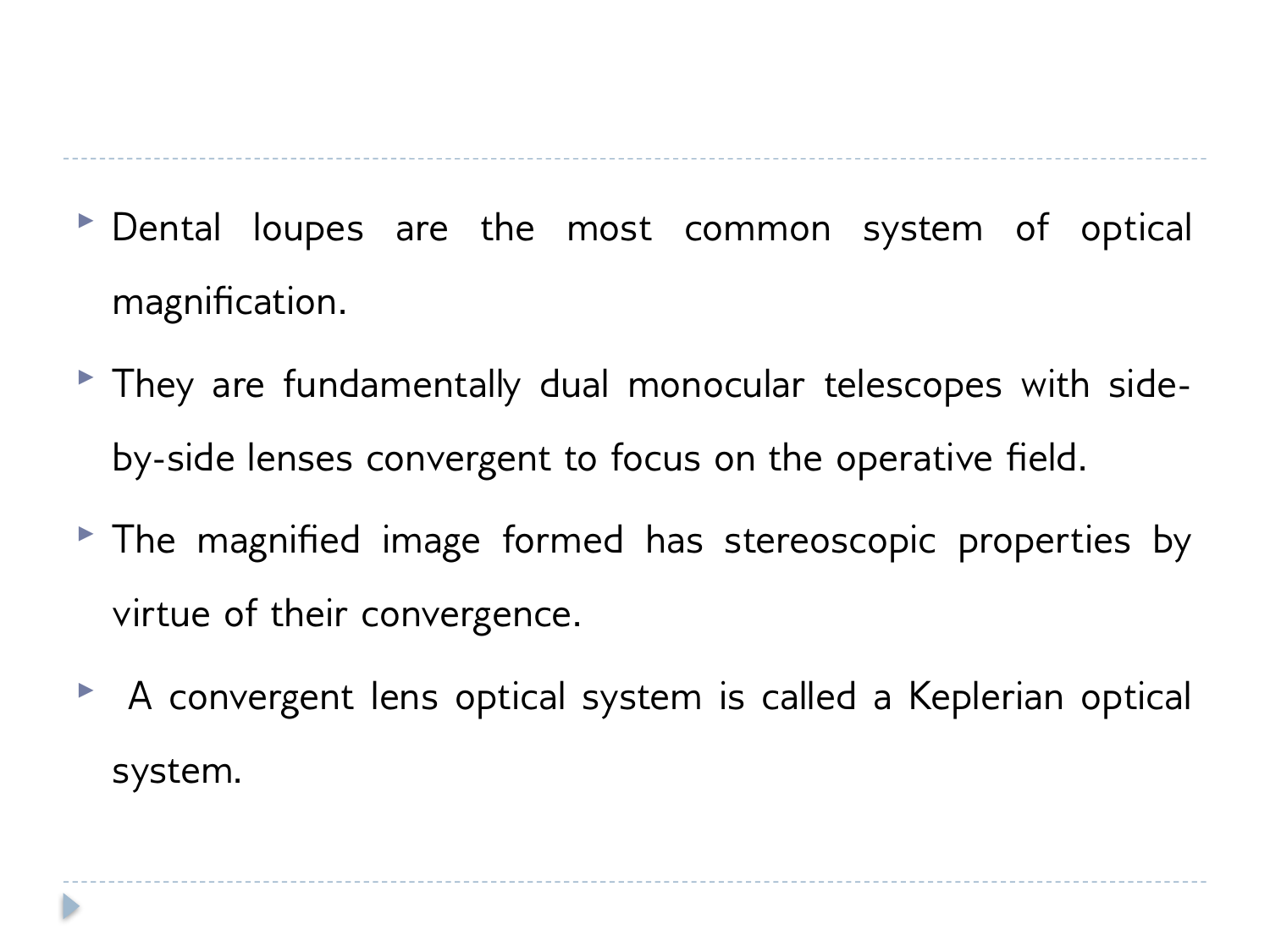

#
Dental loupes are the most common system of optical magnification.
They are fundamentally dual monocular telescopes with side-by-side lenses convergent to focus on the operative field.
The magnified image formed has stereoscopic properties by virtue of their convergence.
 A convergent lens optical system is called a Keplerian optical system.